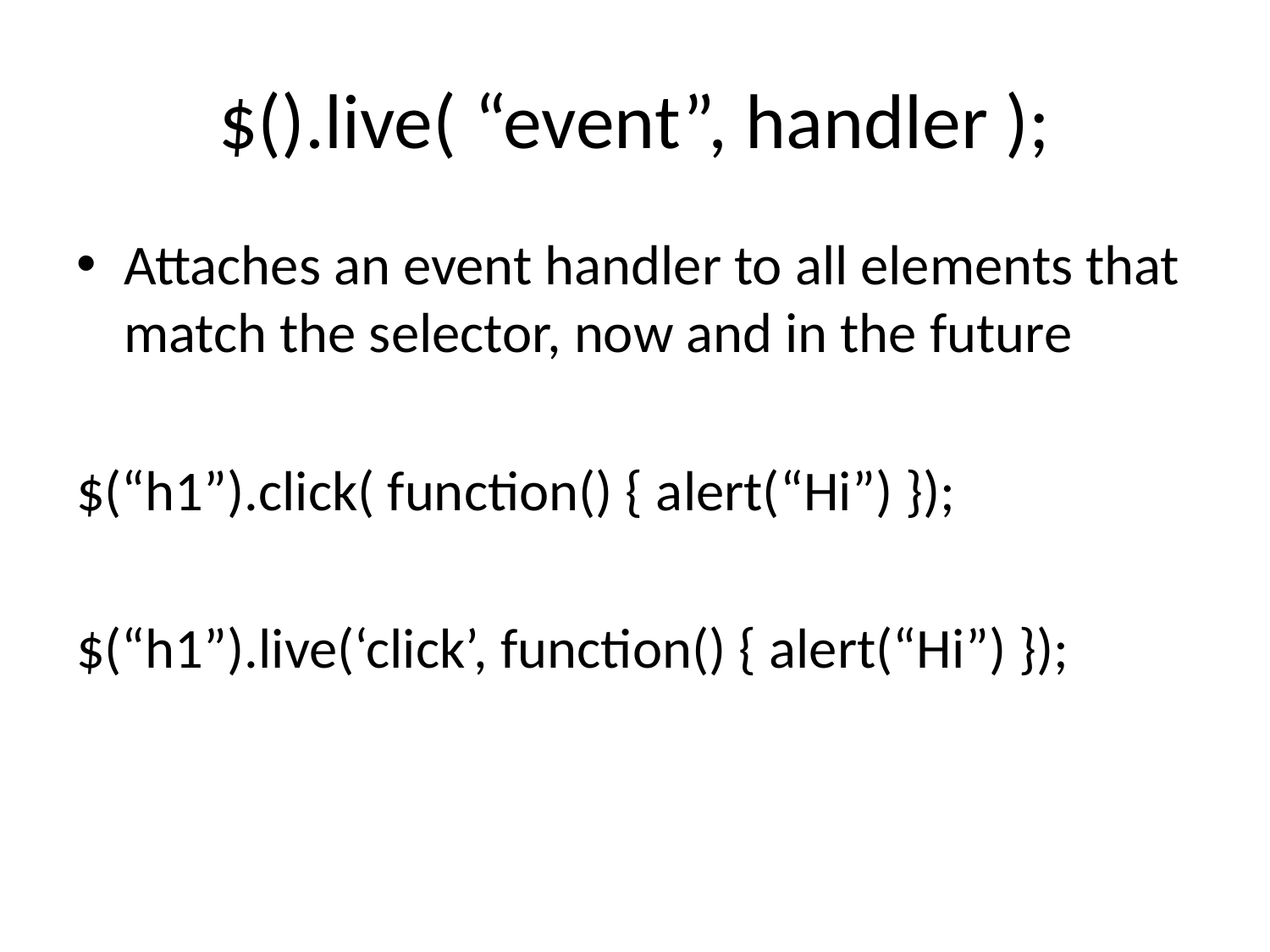

# $().live( “event”, handler );
Attaches an event handler to all elements that match the selector, now and in the future

$(“h1”).click( function() { alert(“Hi”) });

$(“h1”).live(‘click’, function() { alert(“Hi”) });